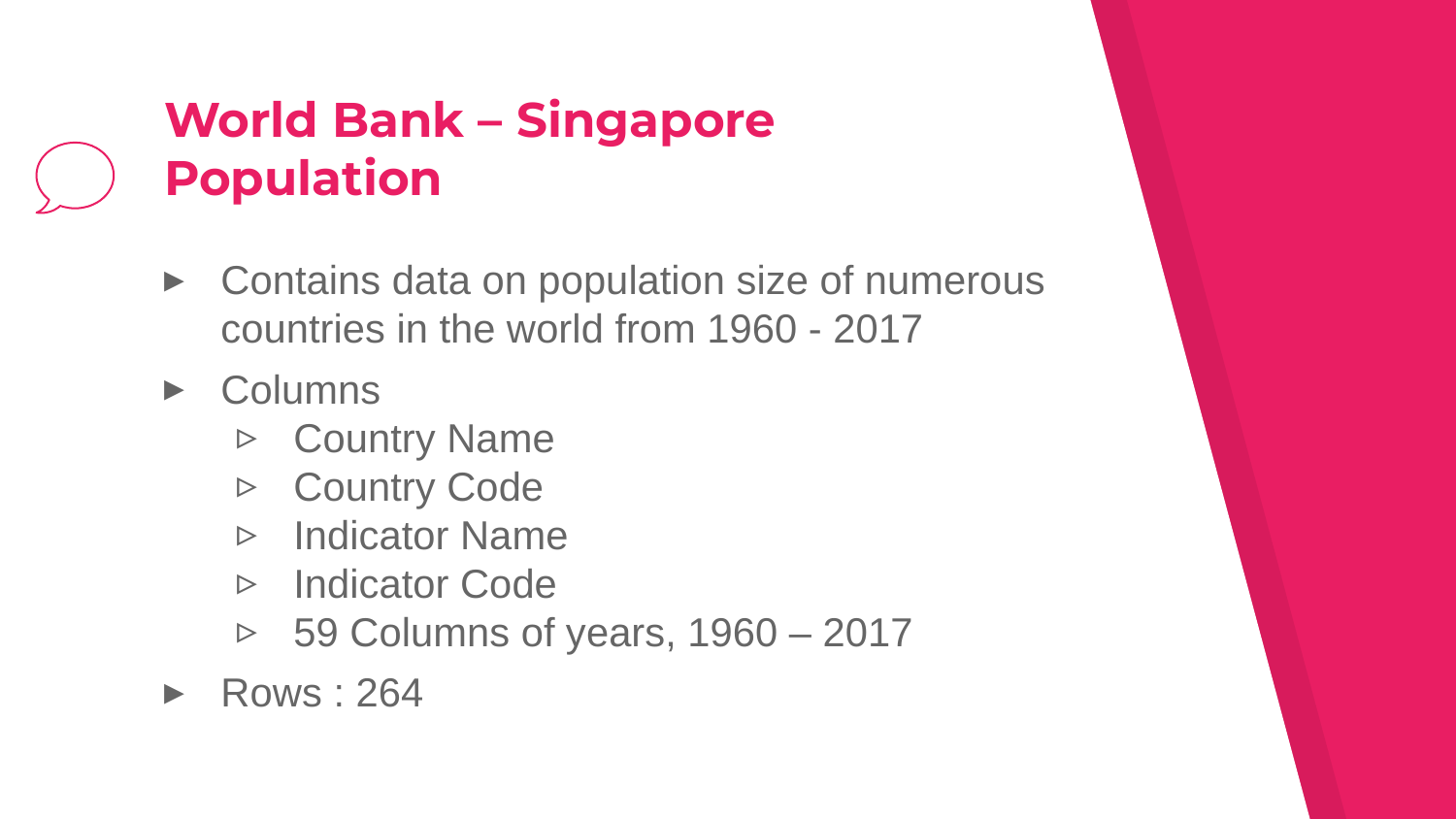

# World Bank – Singapore Population

Contains data on population size of numerous countries in the world from 1960 - 2017
Columns
Country Name
Country Code
Indicator Name
Indicator Code
59 Columns of years, 1960 – 2017
Rows : 264